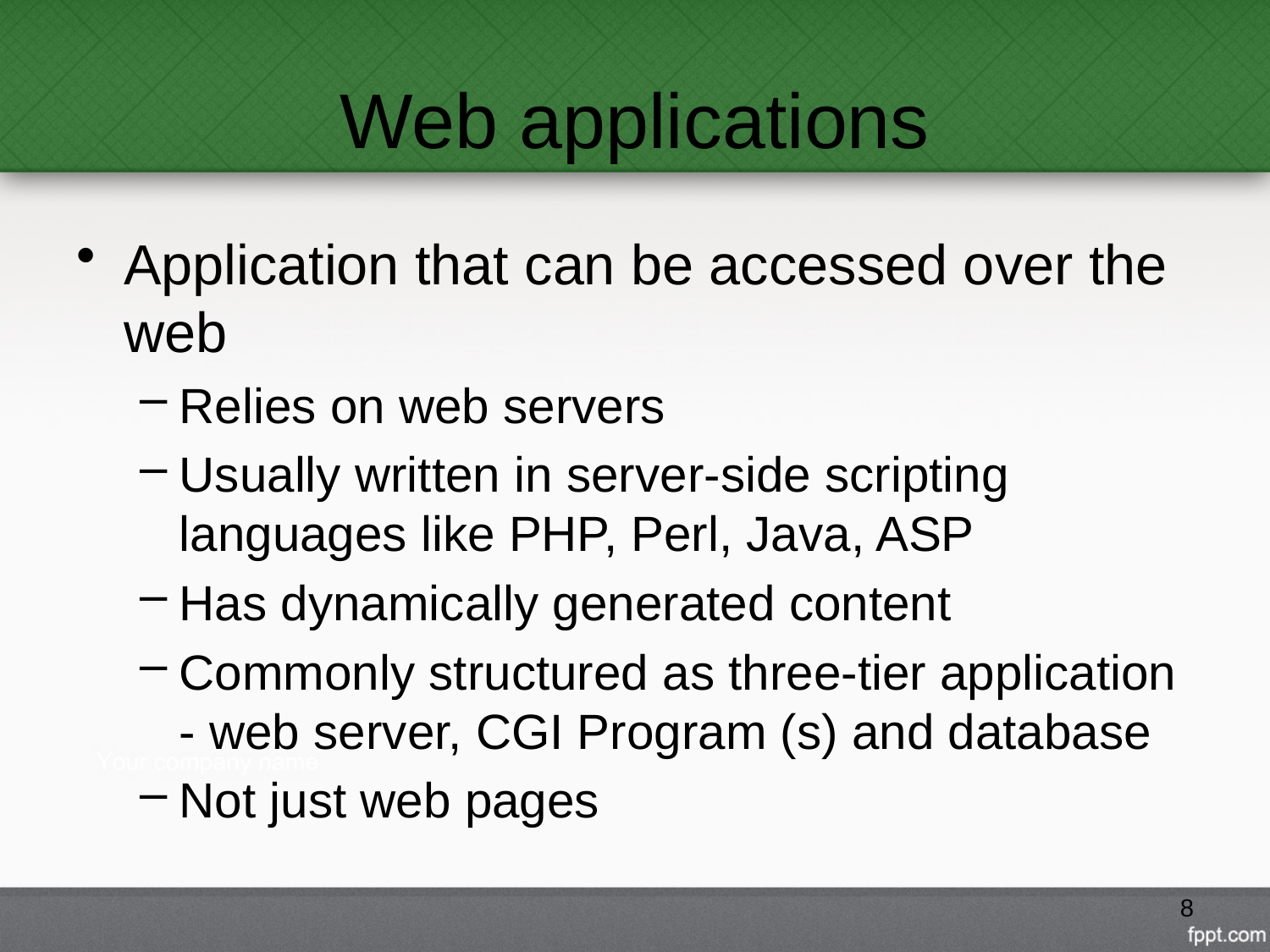

# Web applications
Application that can be accessed over the web
Relies on web servers
Usually written in server-side scripting languages like PHP, Perl, Java, ASP
Has dynamically generated content
Commonly structured as three-tier application - web server, CGI Program (s) and database
Not just web pages
8